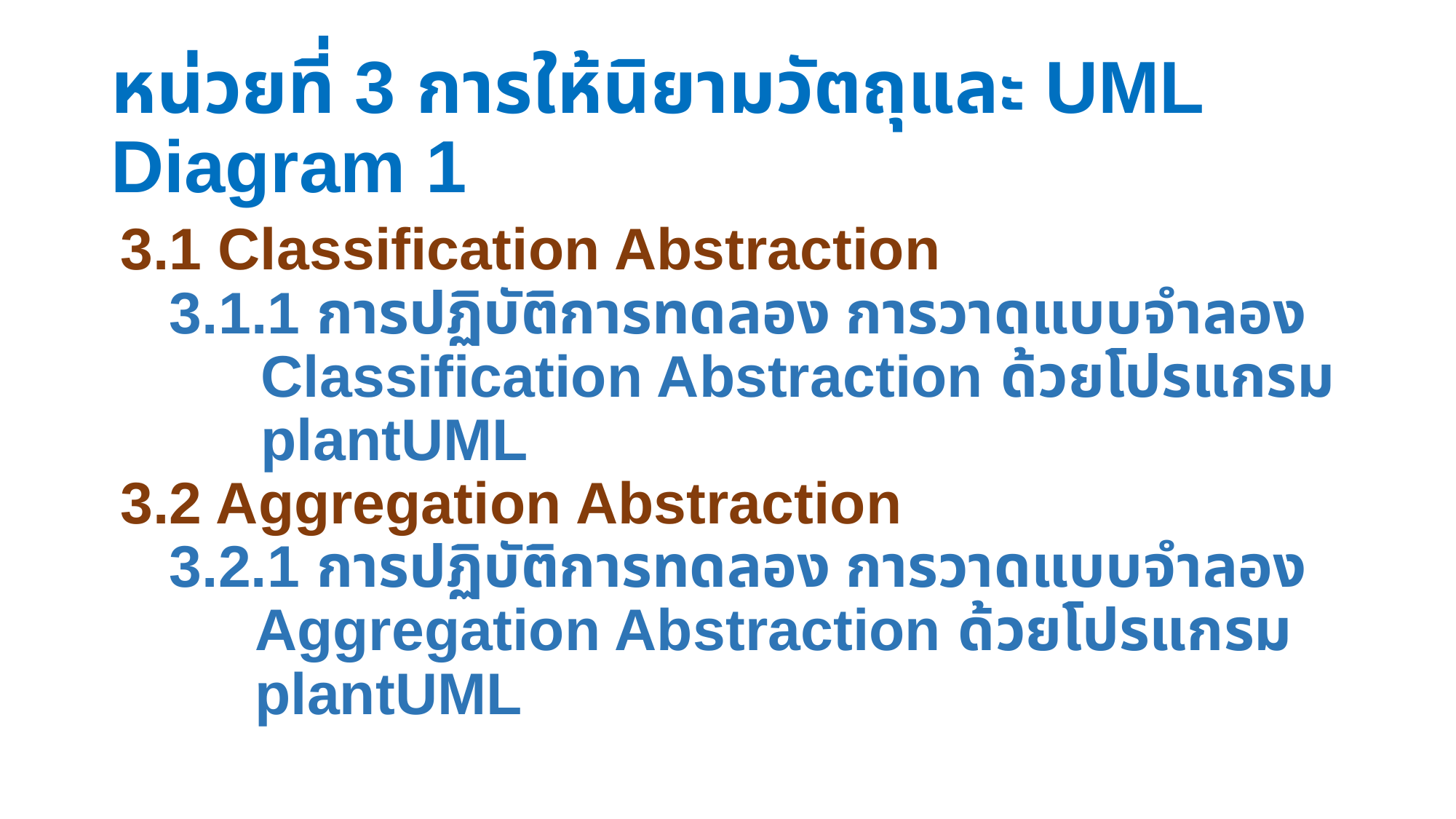

# หน่วยที่ 3 การให้นิยามวัตถุและ UML Diagram 1
3.1 Classification Abstraction
   3.1.1 การปฏิบัติการทดลอง การวาดแบบจำลอง Classification Abstraction ด้วยโปรแกรม plantUML
3.2 Aggregation Abstraction
   3.2.1 การปฏิบัติการทดลอง การวาดแบบจำลอง Aggregation Abstraction ด้วยโปรแกรม plantUML